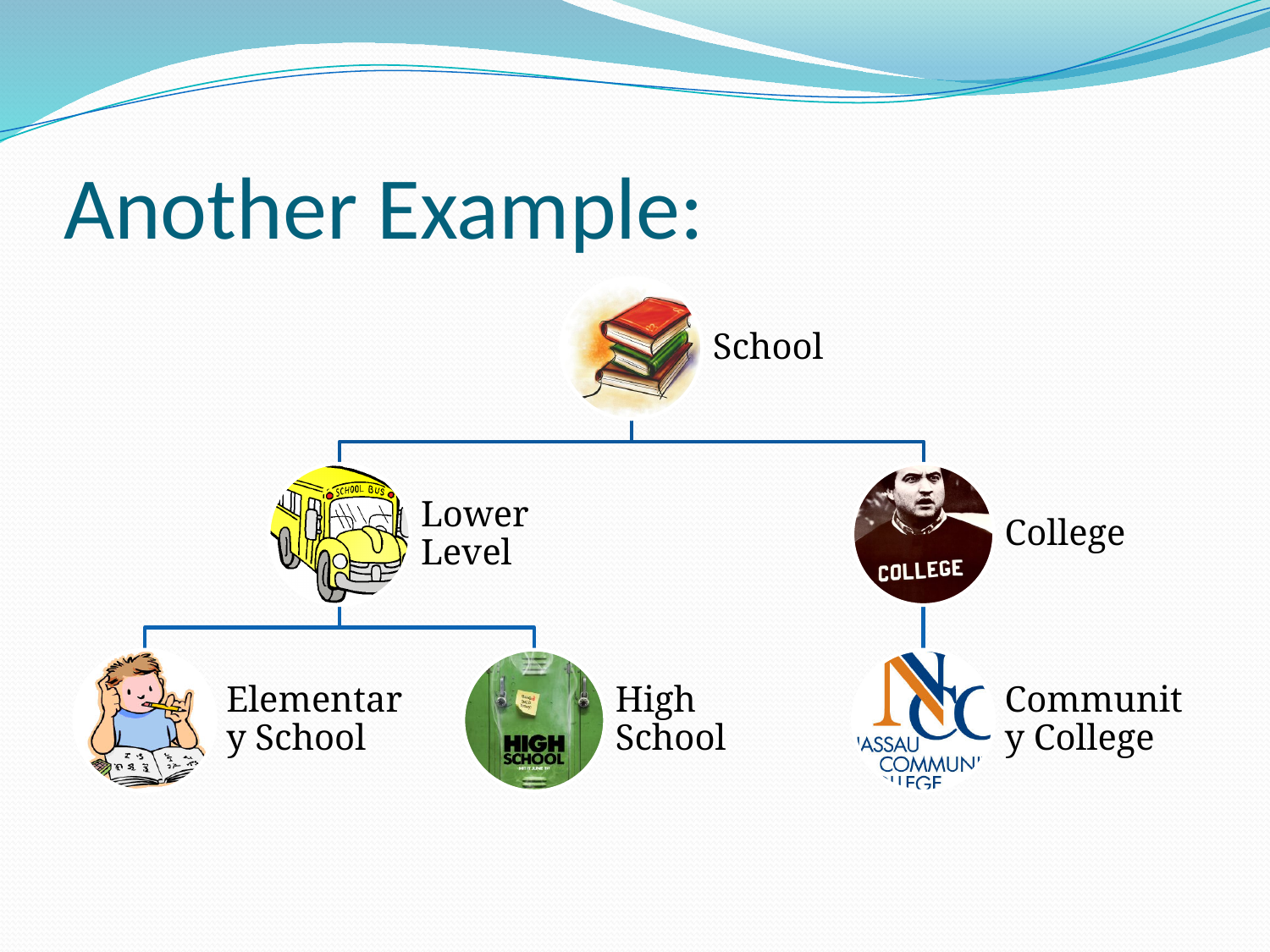

# Another Example:
School
Lower Level
Elementary School
High School
College
Community College